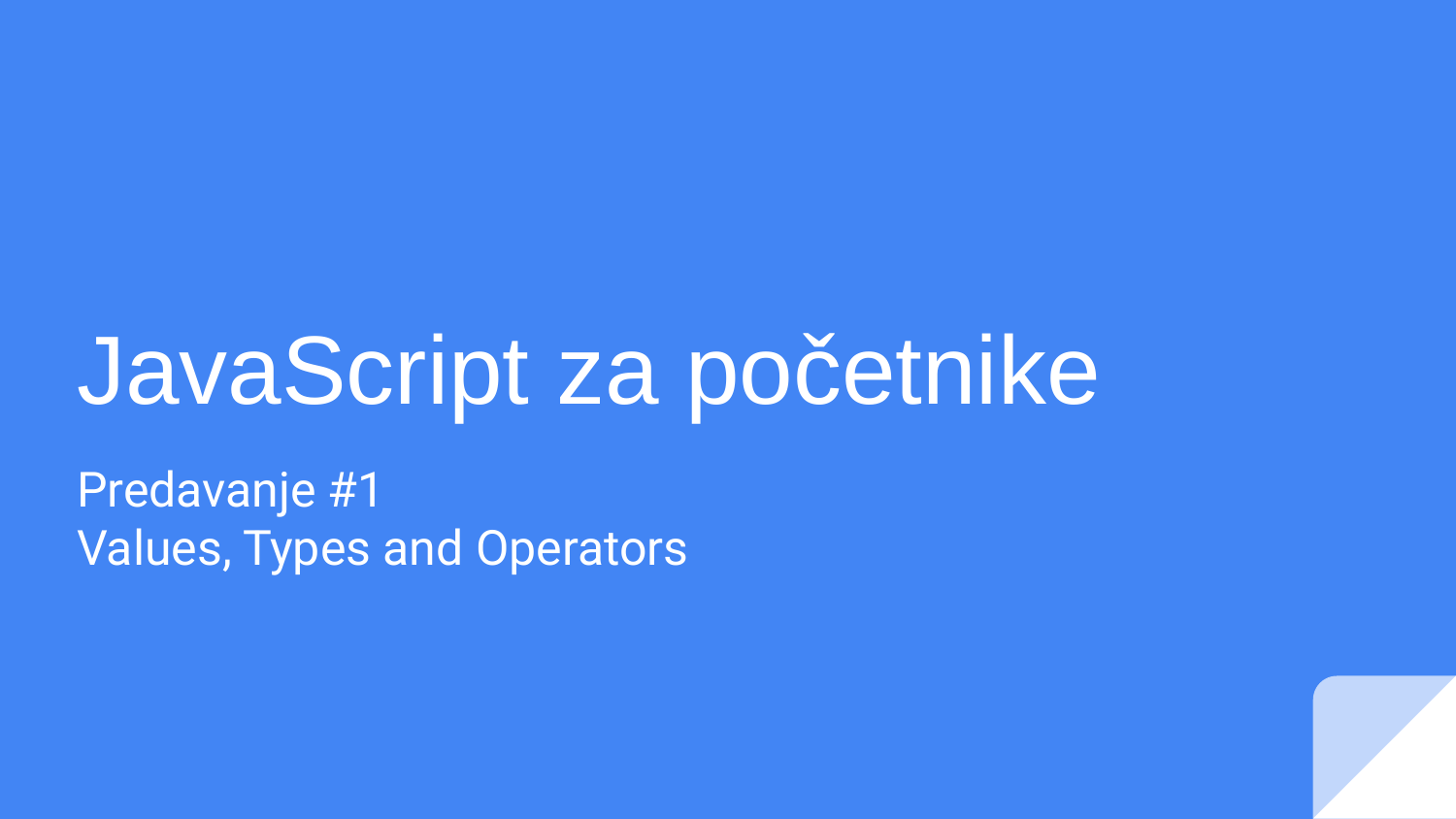

# JavaScript za početnike
Predavanje #1
Values, Types and Operators